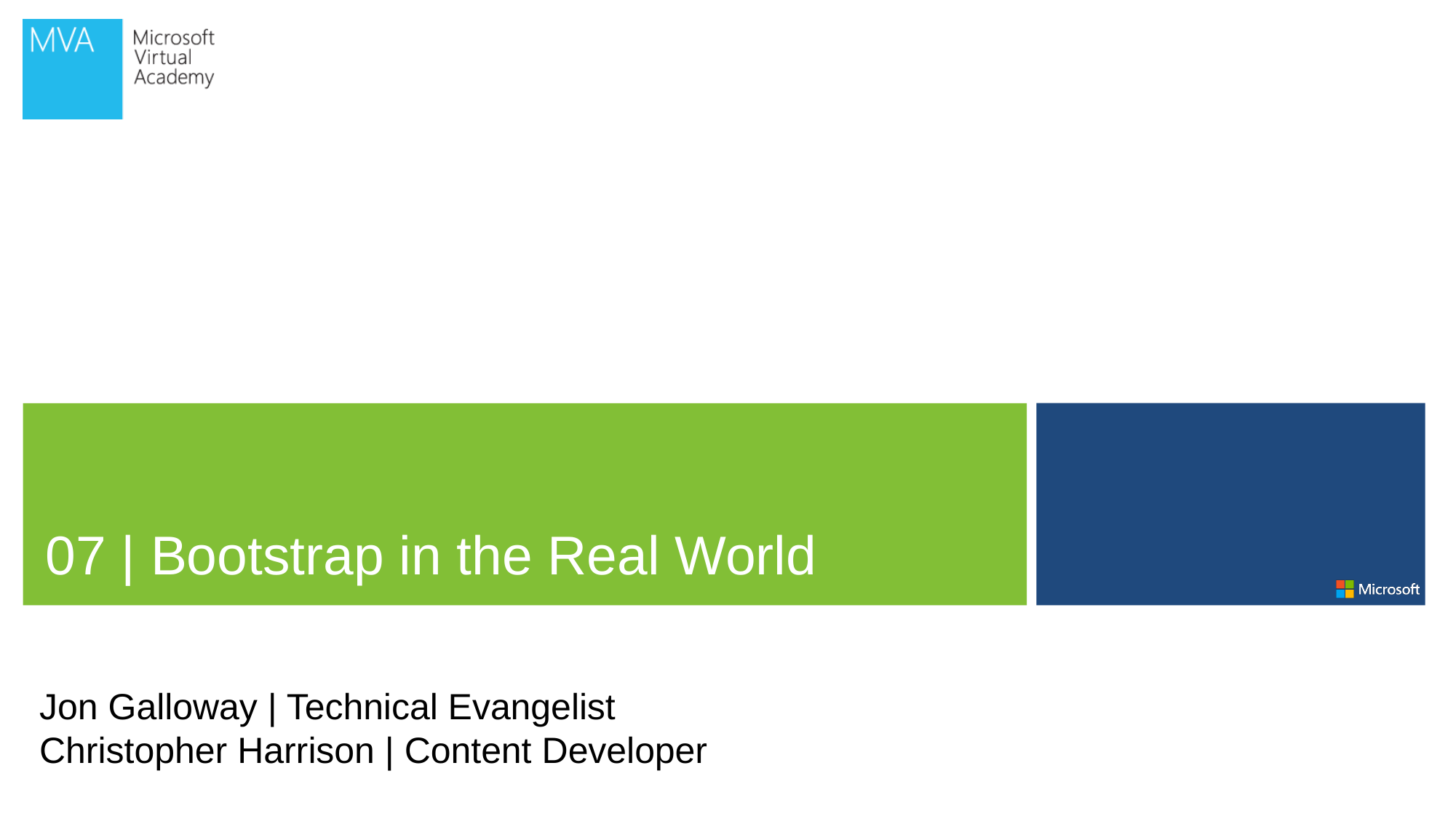

07 | Bootstrap in the Real World
Jon Galloway | Technical Evangelist
Christopher Harrison | Content Developer